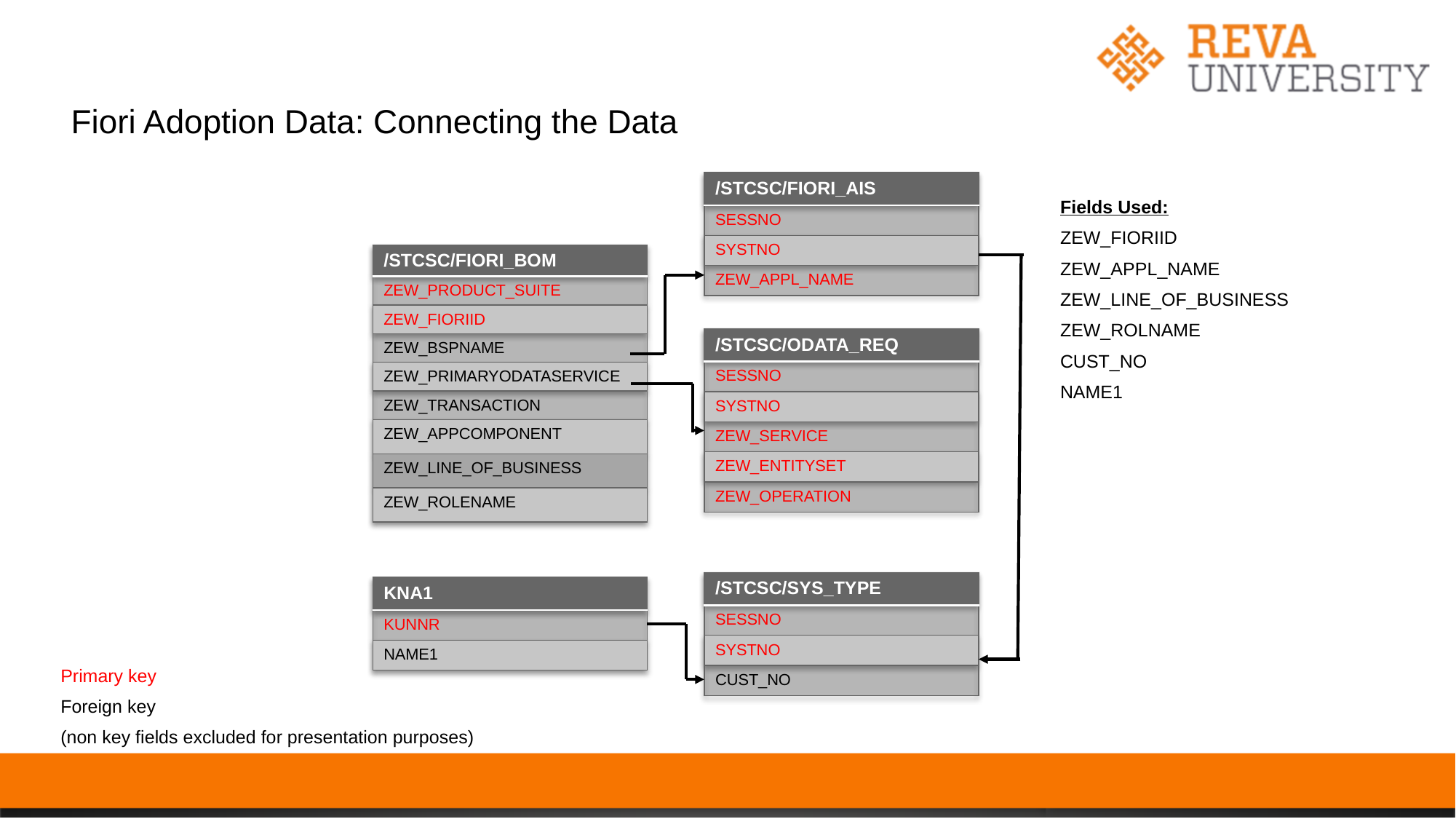

# Fiori Adoption Data: Connecting the Data
| /STCSC/FIORI\_AIS |
| --- |
| SESSNO |
| SYSTNO |
| ZEW\_APPL\_NAME |
Fields Used:
ZEW_FIORIID
ZEW_APPL_NAME
ZEW_LINE_OF_BUSINESS
ZEW_ROLNAME
CUST_NO
NAME1

| /STCSC/FIORI\_BOM |
| --- |
| ZEW\_PRODUCT\_SUITE |
| ZEW\_FIORIID |
| ZEW\_BSPNAME |
| ZEW\_PRIMARYODATASERVICE |
| ZEW\_TRANSACTION |
| ZEW\_APPCOMPONENT |
| ZEW\_LINE\_OF\_BUSINESS |
| ZEW\_ROLENAME |
| /STCSC/ODATA\_REQ |
| --- |
| SESSNO |
| SYSTNO |
| ZEW\_SERVICE |
| ZEW\_ENTITYSET |
| ZEW\_OPERATION |
| /STCSC/SYS\_TYPE |
| --- |
| SESSNO |
| SYSTNO |
| CUST\_NO |
| KNA1 |
| --- |
| KUNNR |
| NAME1 |
Primary key
Foreign key
(non key fields excluded for presentation purposes)